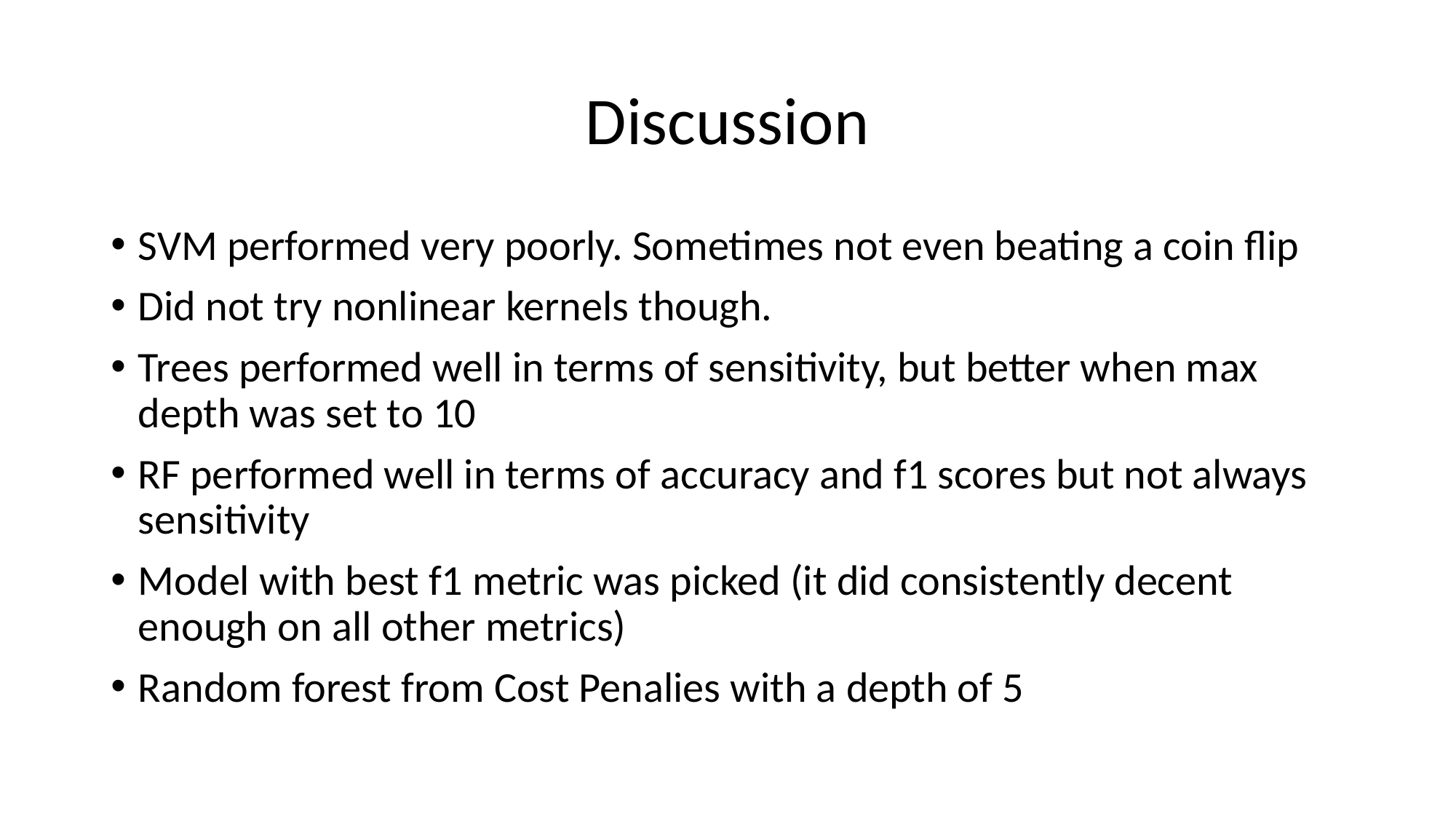

# Discussion
SVM performed very poorly. Sometimes not even beating a coin flip
Did not try nonlinear kernels though.
Trees performed well in terms of sensitivity, but better when max depth was set to 10
RF performed well in terms of accuracy and f1 scores but not always sensitivity
Model with best f1 metric was picked (it did consistently decent enough on all other metrics)
Random forest from Cost Penalies with a depth of 5